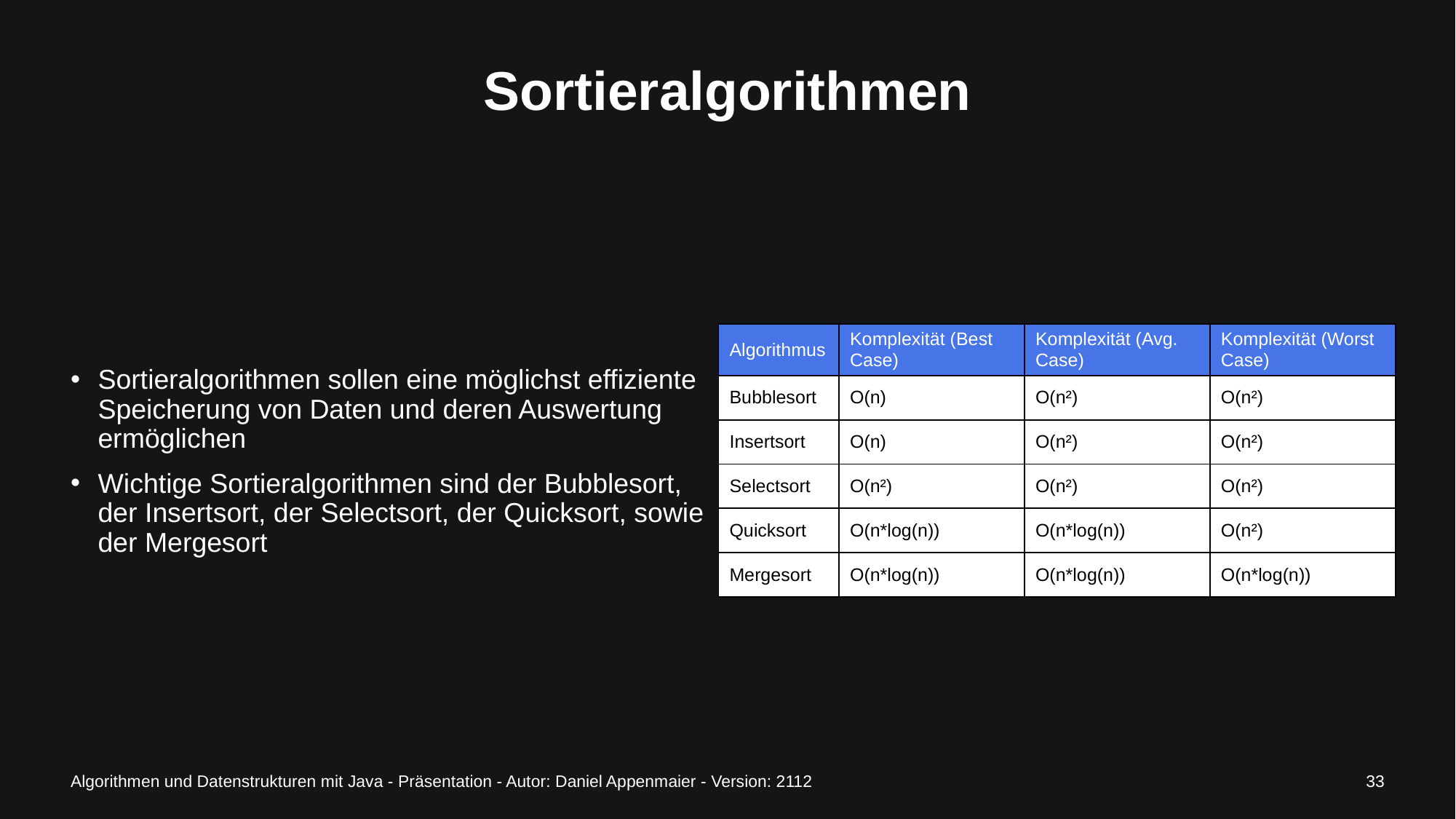

# Sortieralgorithmen
Sortieralgorithmen sollen eine möglichst effiziente Speicherung von Daten und deren Auswertung ermöglichen
Wichtige Sortieralgorithmen sind der Bubblesort, der Insertsort, der Selectsort, der Quicksort, sowie der Mergesort
| Algorithmus | Komplexität (Best Case) | Komplexität (Avg. Case) | Komplexität (Worst Case) |
| --- | --- | --- | --- |
| Bubblesort | O(n) | O(n²) | O(n²) |
| Insertsort | O(n) | O(n²) | O(n²) |
| Selectsort | O(n²) | O(n²) | O(n²) |
| Quicksort | O(n\*log(n)) | O(n\*log(n)) | O(n²) |
| Mergesort | O(n\*log(n)) | O(n\*log(n)) | O(n\*log(n)) |
Algorithmen und Datenstrukturen mit Java - Präsentation - Autor: Daniel Appenmaier - Version: 2112
33